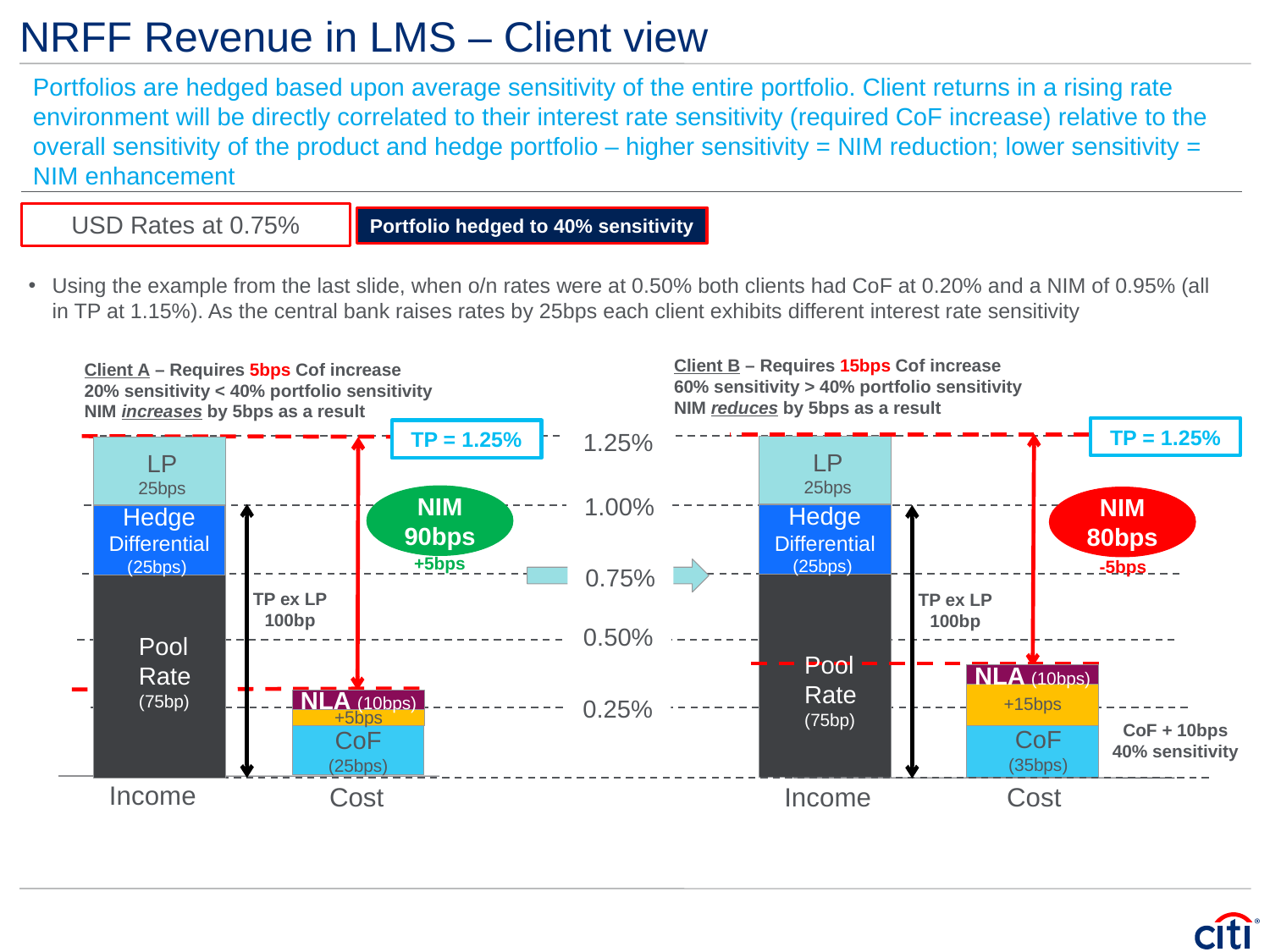

# NRFF Revenue in LMS – Client view
Portfolios are hedged based upon average sensitivity of the entire portfolio. Client returns in a rising rate environment will be directly correlated to their interest rate sensitivity (required CoF increase) relative to the overall sensitivity of the product and hedge portfolio – higher sensitivity = NIM reduction; lower sensitivity = NIM enhancement
USD Rates at 0.75%
Portfolio hedged to 40% sensitivity
Using the example from the last slide, when o/n rates were at 0.50% both clients had CoF at 0.20% and a NIM of 0.95% (all in TP at 1.15%). As the central bank raises rates by 25bps each client exhibits different interest rate sensitivity
Client B – Requires 15bps Cof increase
60% sensitivity > 40% portfolio sensitivity
NIM reduces by 5bps as a result
Client A – Requires 5bps Cof increase
20% sensitivity < 40% portfolio sensitivity
NIM increases by 5bps as a result
TP = 1.25%
TP = 1.25%
1.25%

LP
25bps
LP
25bps
1.00%
 NIM
90bps
 NIM
80bps
Hedge
Differential
(25bps)
Hedge
Differential
(25bps)

+5bps
-5bps
0.75%

TP ex LP
100bp
TP ex LP
100bp
0.50%
Pool Rate (75bp)
Pool Rate (75bp)
NLA (10bps)
+15bps
0.25%
NLA (10bps)
+5bps
CoF + 10bps 40% sensitivity
CoF
(35bps)
CoF
(25bps)

Income
Cost
Income
Cost